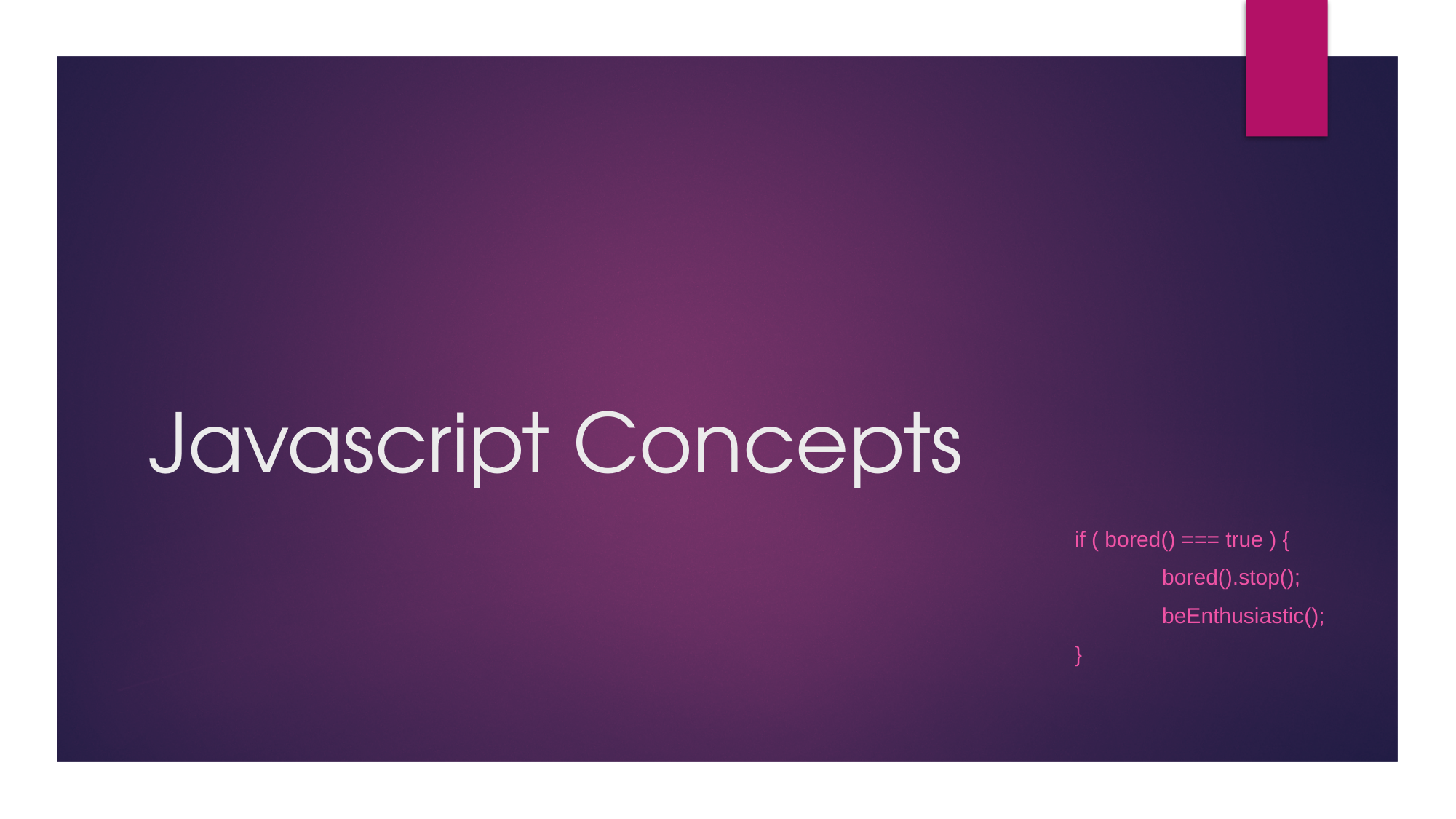

# Javascript Concepts
if ( bored() === true ) {
	bored().stop();
	beEnthusiastic();
}